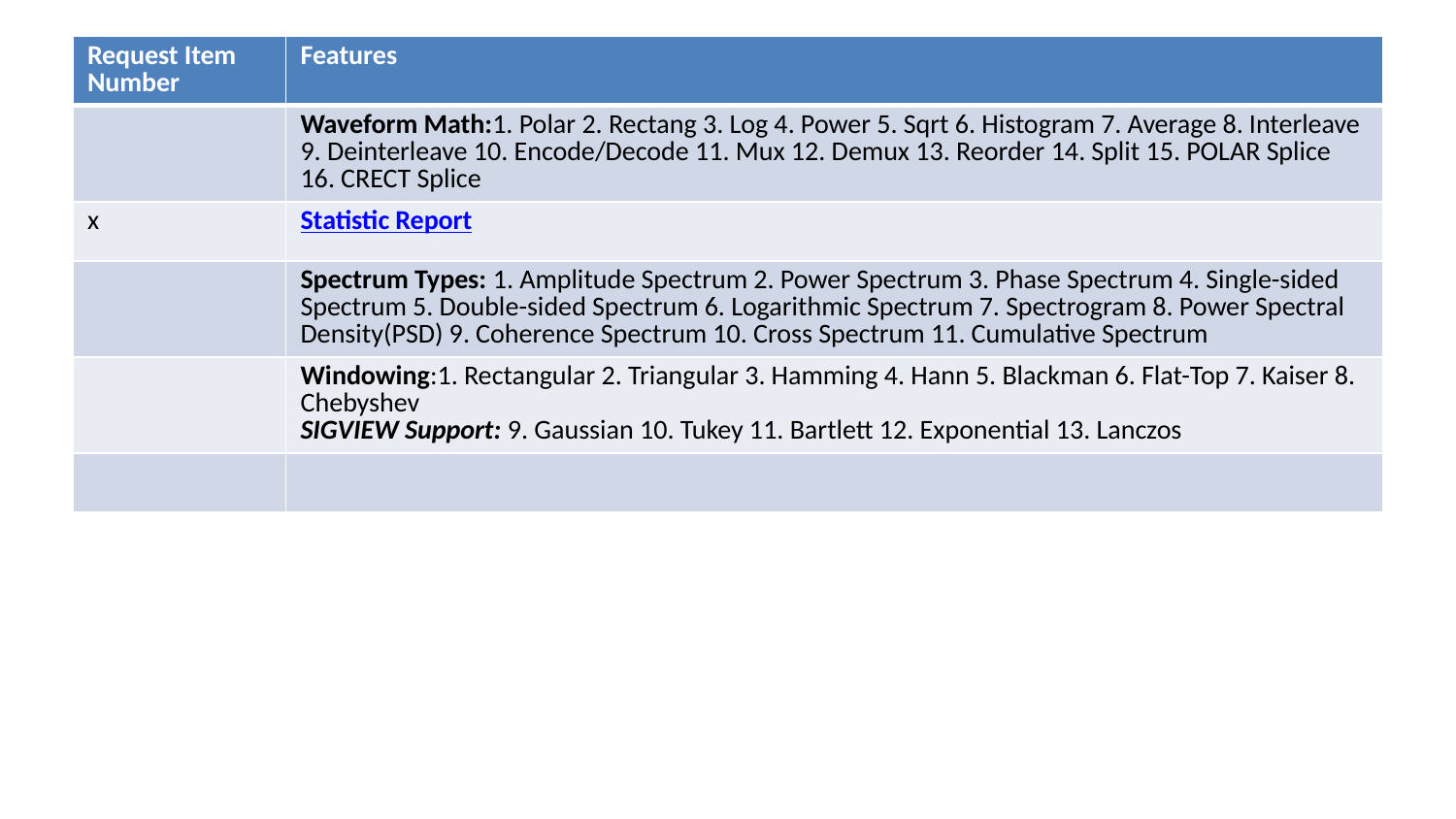

#
| Request Item Number | Features |
| --- | --- |
|  | Waveform Math:1. Polar 2. Rectang 3. Log 4. Power 5. Sqrt 6. Histogram 7. Average 8. Interleave 9. Deinterleave 10. Encode/Decode 11. Mux 12. Demux 13. Reorder 14. Split 15. POLAR Splice 16. CRECT Splice |
| x | Statistic Report |
|  | Spectrum Types: 1. Amplitude Spectrum 2. Power Spectrum 3. Phase Spectrum 4. Single-sided Spectrum 5. Double-sided Spectrum 6. Logarithmic Spectrum 7. Spectrogram 8. Power Spectral Density(PSD) 9. Coherence Spectrum 10. Cross Spectrum 11. Cumulative Spectrum |
|  | Windowing:1. Rectangular 2. Triangular 3. Hamming 4. Hann 5. Blackman 6. Flat-Top 7. Kaiser 8. Chebyshev SIGVIEW Support: 9. Gaussian 10. Tukey 11. Bartlett 12. Exponential 13. Lanczos |
|  |  |